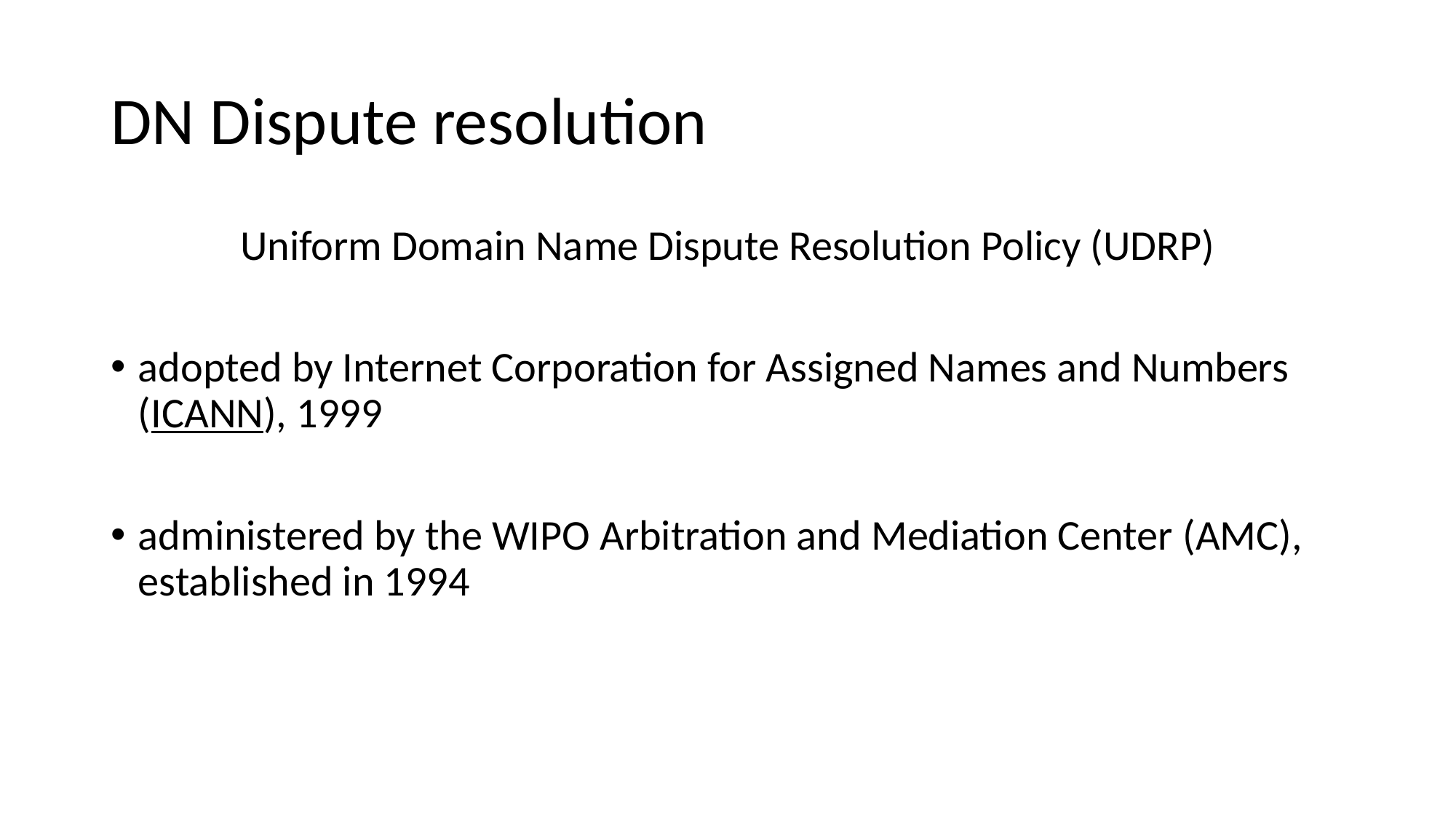

# DN Dispute resolution
Uniform Domain Name Dispute Resolution Policy (UDRP)

adopted by Internet Corporation for Assigned Names and Numbers (ICANN), 1999

administered by the WIPO Arbitration and Mediation Center (AMC), established in 1994